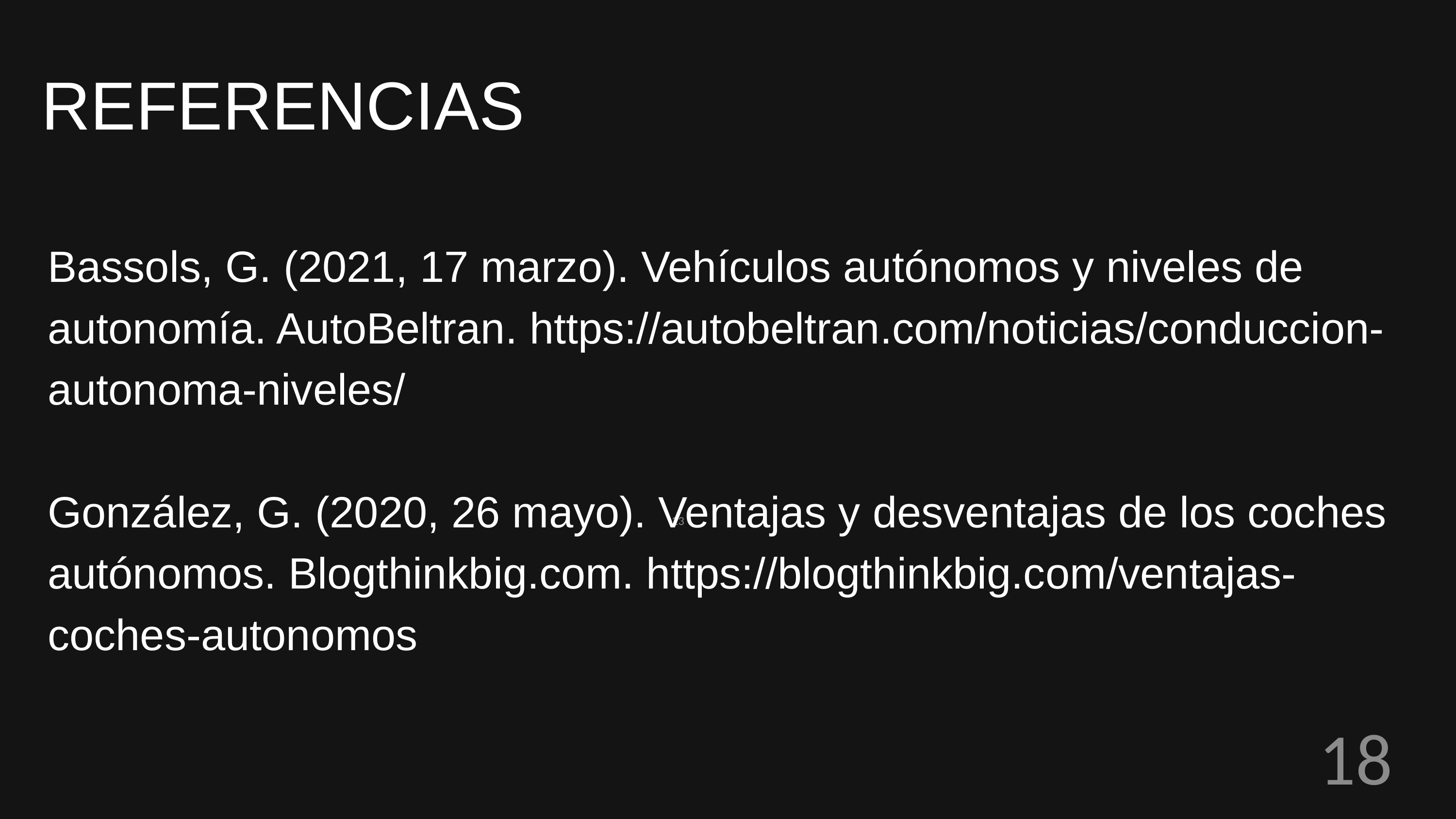

REFERENCIAS

Bassols, G. (2021, 17 marzo). Vehículos autónomos y niveles de autonomía. AutoBeltran. https://autobeltran.com/noticias/conduccion-autonoma-niveles/

González, G. (2020, 26 mayo). Ventajas y desventajas de los coches autónomos. Blogthinkbig.com. https://blogthinkbig.com/ventajas-coches-autonomos

23
18